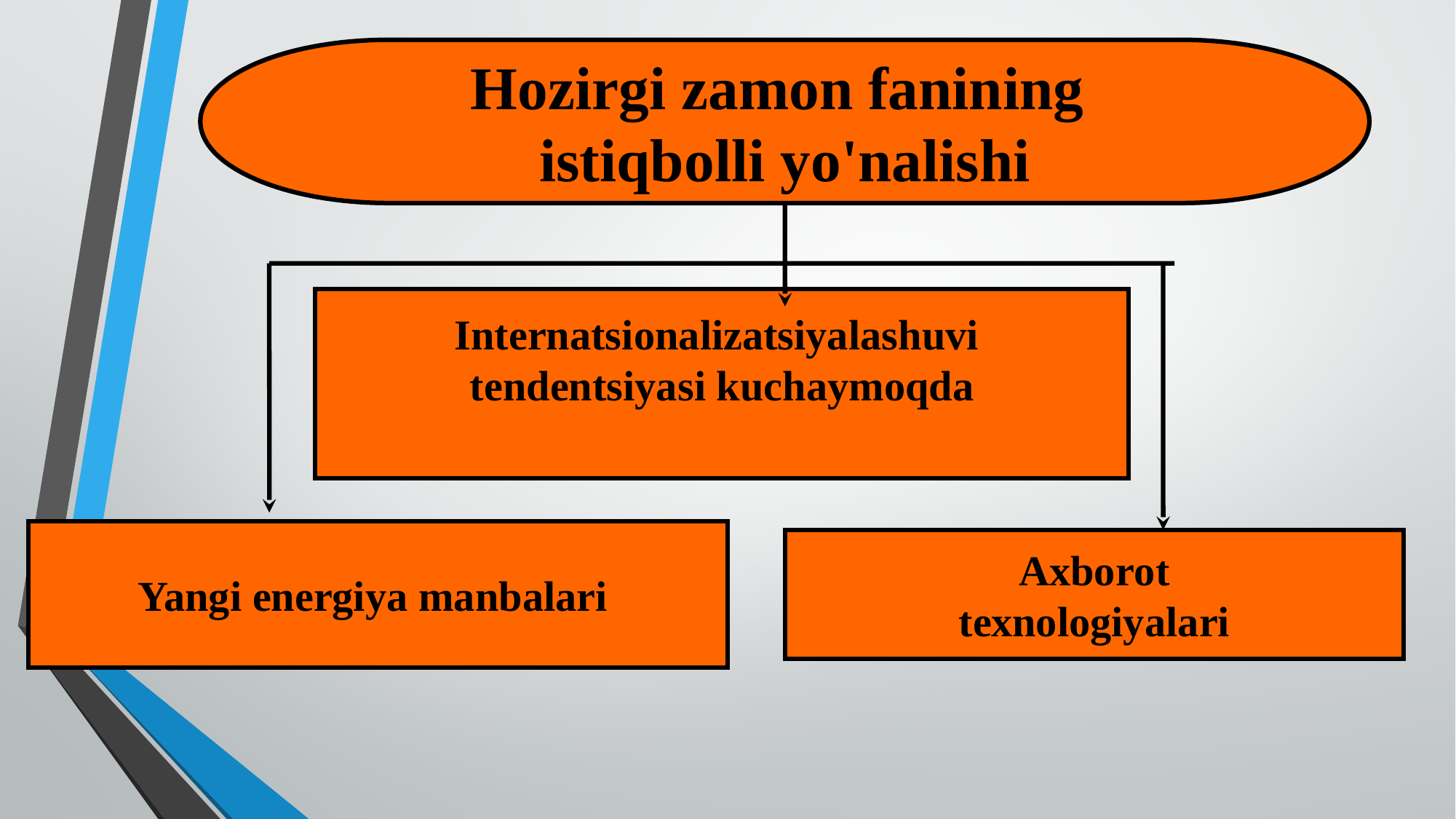

Hоzirgi zаmоn fаnining
istiqbоlli yo'nаlishi

Intеrnаtsiоnаlizаtsiyalаshuvi
tеndеntsiyasi kuchаymоqdа

Yangi enеrgiya mаnbаlаri
Ахbоrоt
 tехnоlоgiyalаri